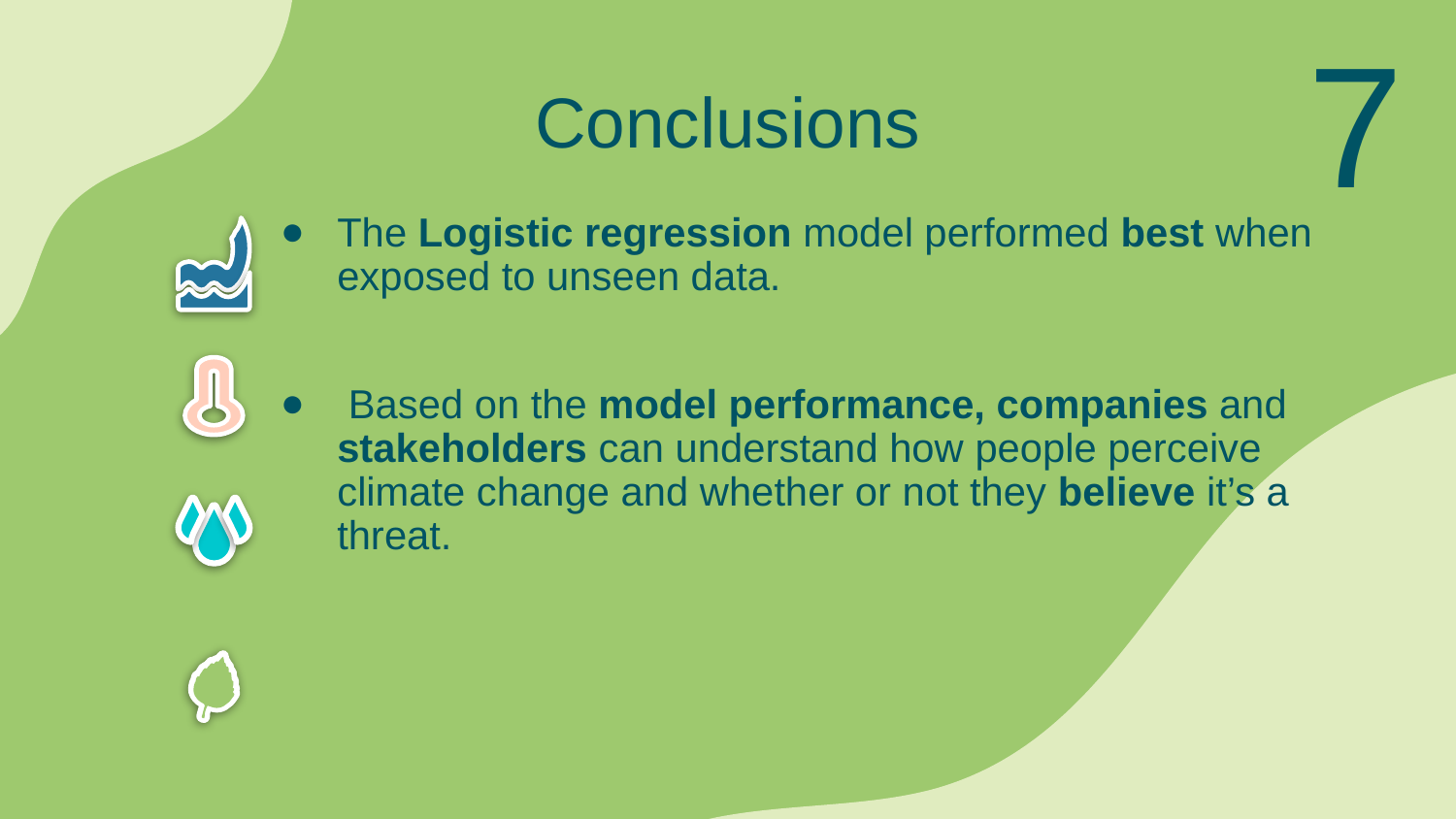

7
# Conclusions
The Logistic regression model performed best when exposed to unseen data.

 Based on the model performance, companies and stakeholders can understand how people perceive climate change and whether or not they believe it’s a threat.